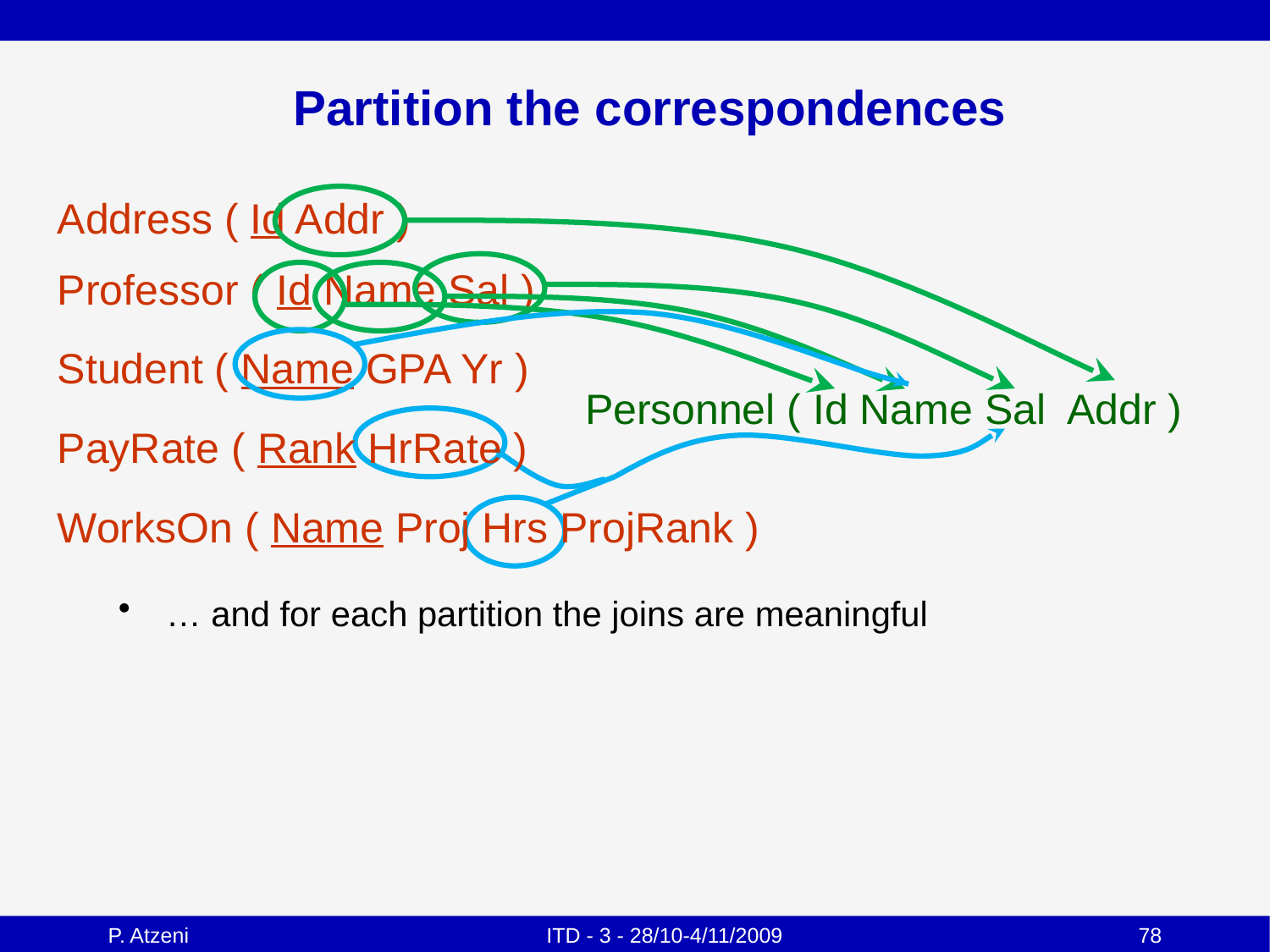

# Partition the correspondences
Address ( Id Addr )

Professor ( Id Name Sal )

Student ( Name GPA Yr )
Personnel ( Id Name Sal  Addr )

PayRate ( Rank HrRate )

WorksOn ( Name Proj Hrs ProjRank )

… and for each partition the joins are meaningful

P. Atzeni
ITD - 3 - 28/10-4/11/2009
78